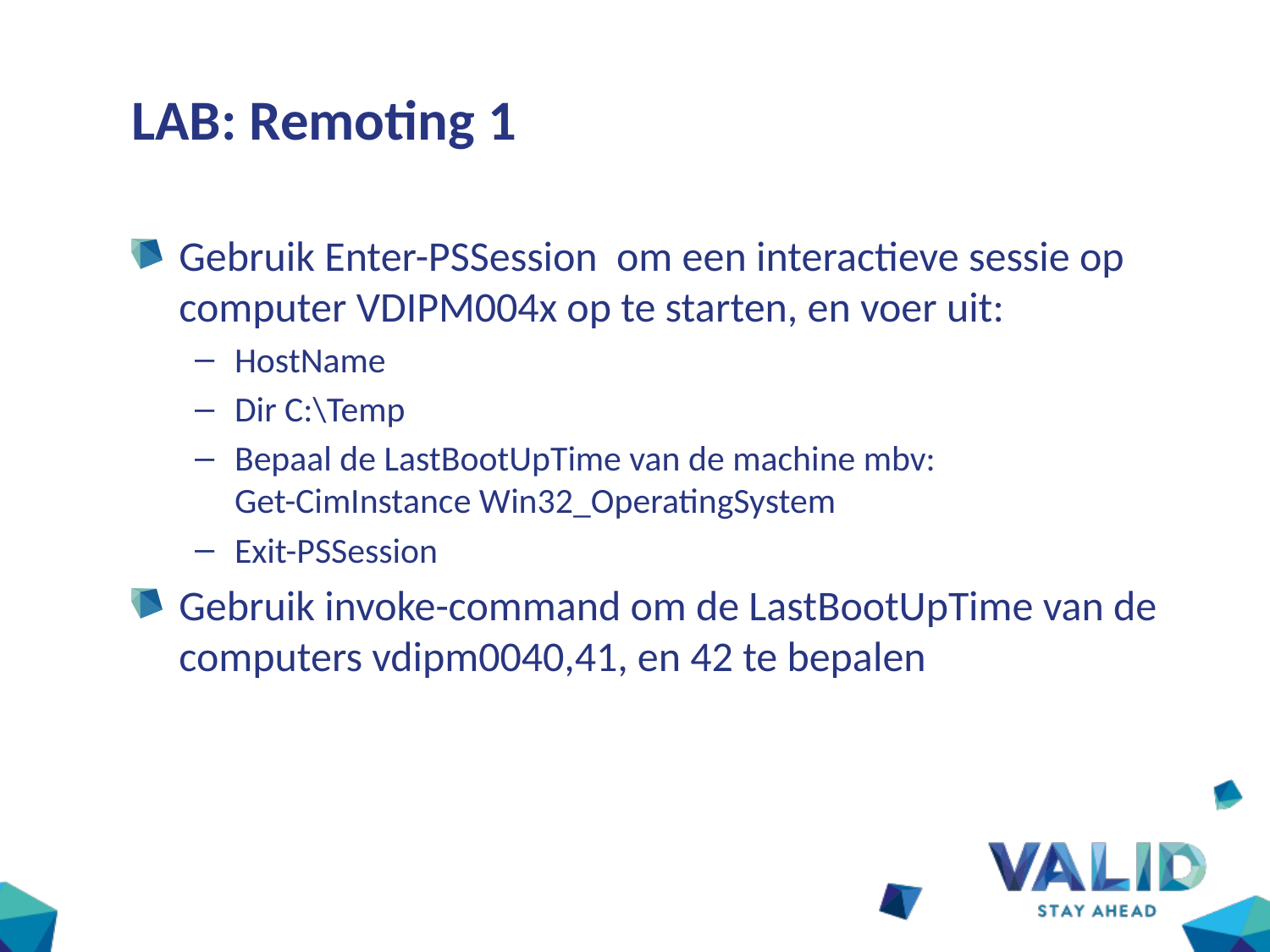

# LAB: Remoting 1
Gebruik Enter-PSSession  om een interactieve sessie op computer VDIPM004x op te starten, en voer uit:
HostName
Dir C:\Temp
Bepaal de LastBootUpTime van de machine mbv:
Get-CimInstance Win32_OperatingSystem
Exit-PSSession
Gebruik invoke-command om de LastBootUpTime van de computers vdipm0040,41, en 42 te bepalen